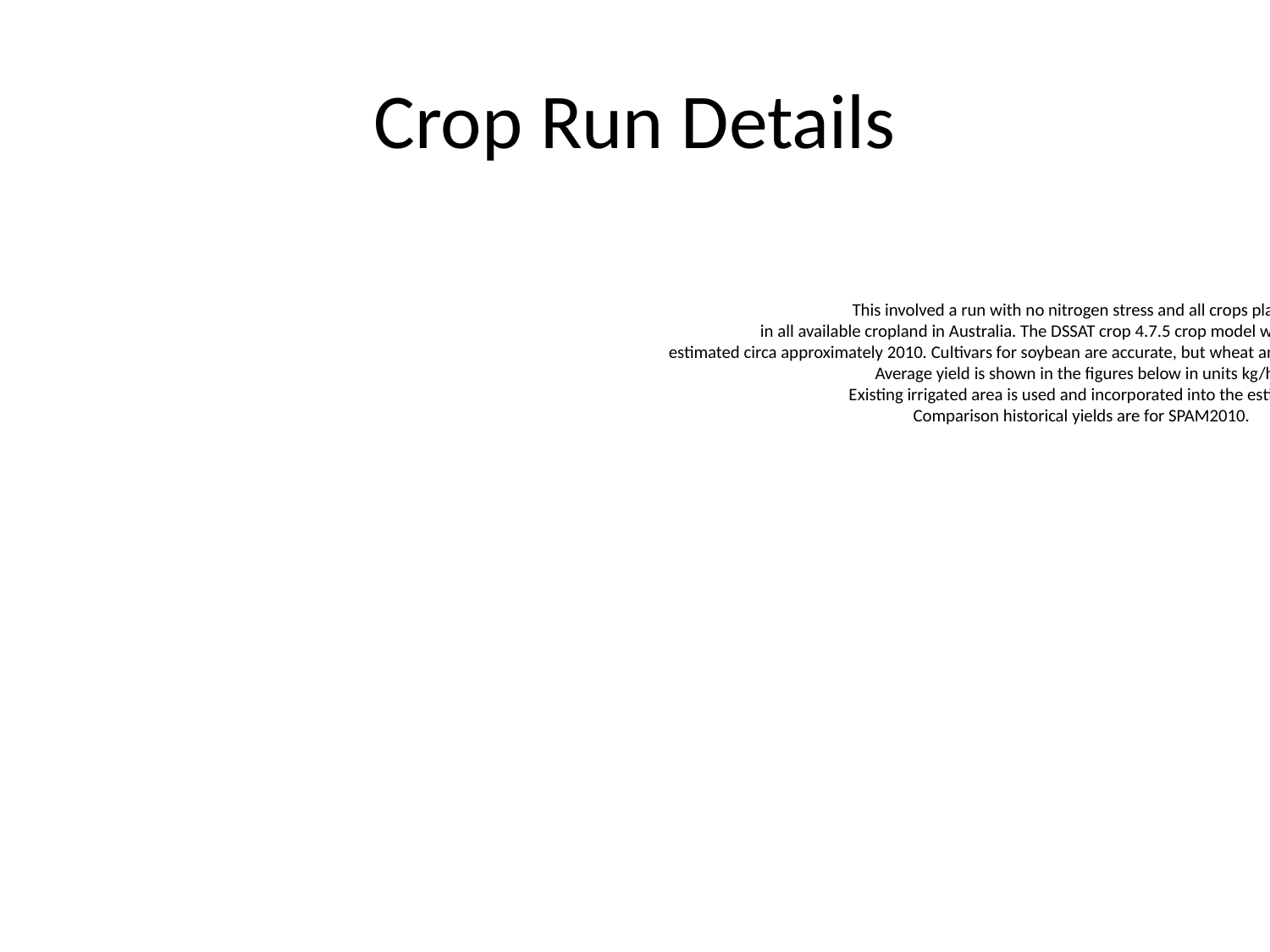

# Crop Run Details

This involved a run with no nitrogen stress and all crops planted
 in all available cropland in Australia. The DSSAT crop 4.7.5 crop model was used. Yields are
 estimated circa approximately 2010. Cultivars for soybean are accurate, but wheat and maize are using US averages.
 Average yield is shown in the figures below in units kg/ha.
 Existing irrigated area is used and incorporated into the estimate.
 Comparison historical yields are for SPAM2010.